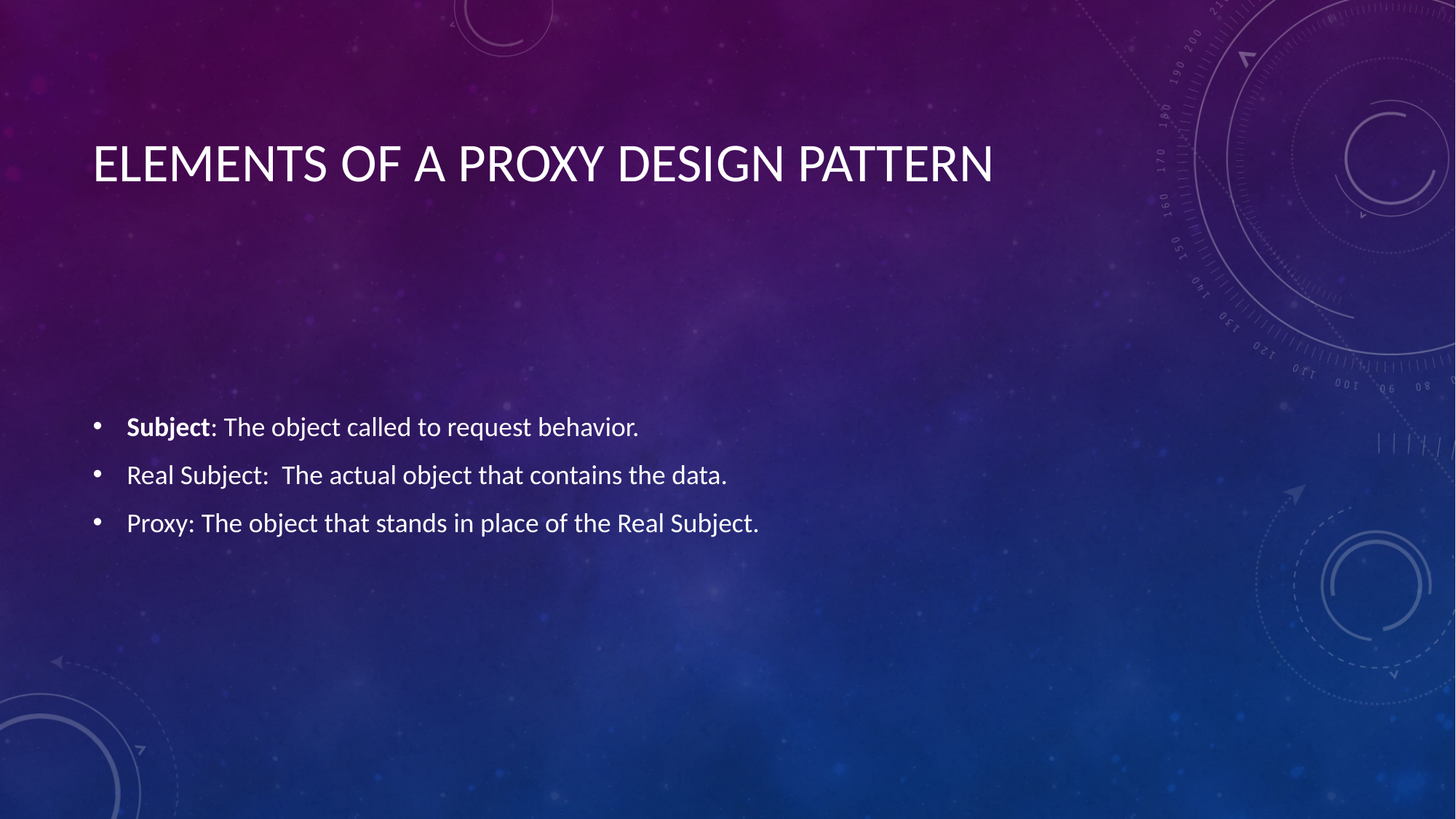

# Elements of a Proxy Design Pattern
Subject: The object called to request behavior.
Real Subject:  The actual object that contains the data.
Proxy: The object that stands in place of the Real Subject.